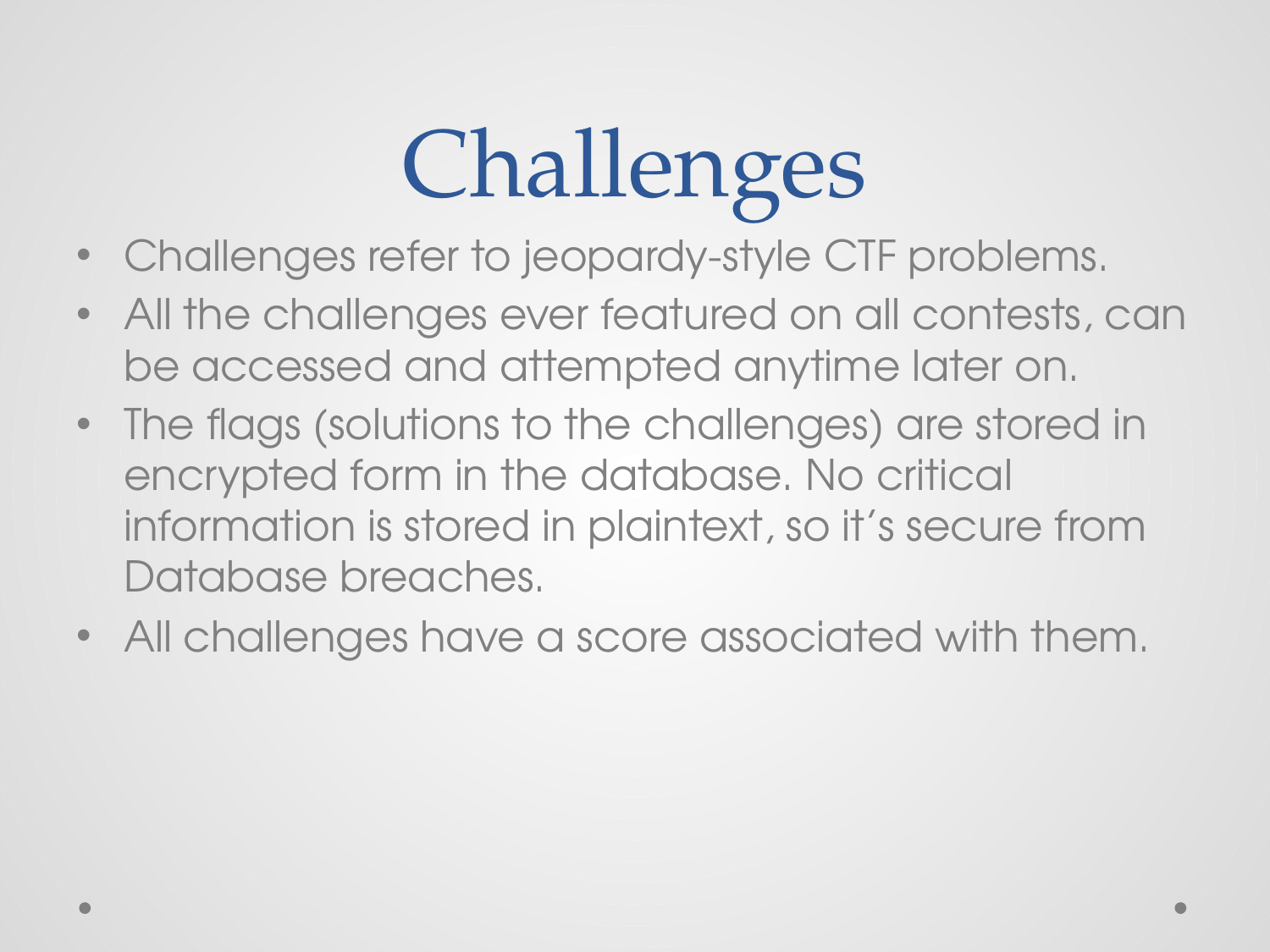

# Challenges
Challenges refer to jeopardy-style CTF problems.
All the challenges ever featured on all contests, can be accessed and attempted anytime later on.
The flags (solutions to the challenges) are stored in encrypted form in the database. No critical information is stored in plaintext, so it’s secure from Database breaches.
All challenges have a score associated with them.